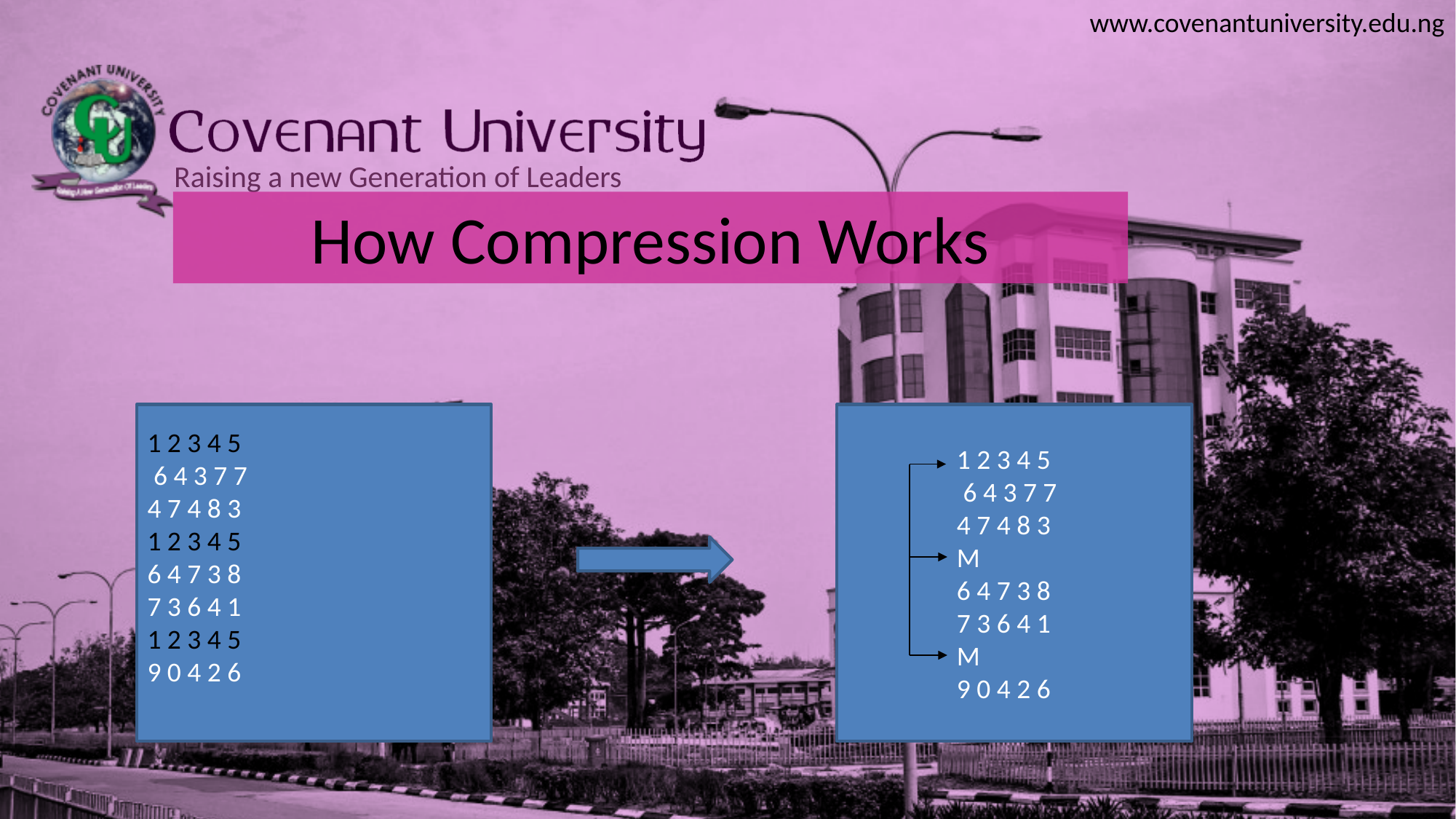

# How Compression Works

1 2 3 4 5
 6 4 3 7 7
4 7 4 8 3
1 2 3 4 5
6 4 7 3 8
7 3 6 4 1
1 2 3 4 5
9 0 4 2 6

	1 2 3 4 5
	 6 4 3 7 7
	4 7 4 8 3
	M
	6 4 7 3 8
	7 3 6 4 1
	M
	9 0 4 2 6